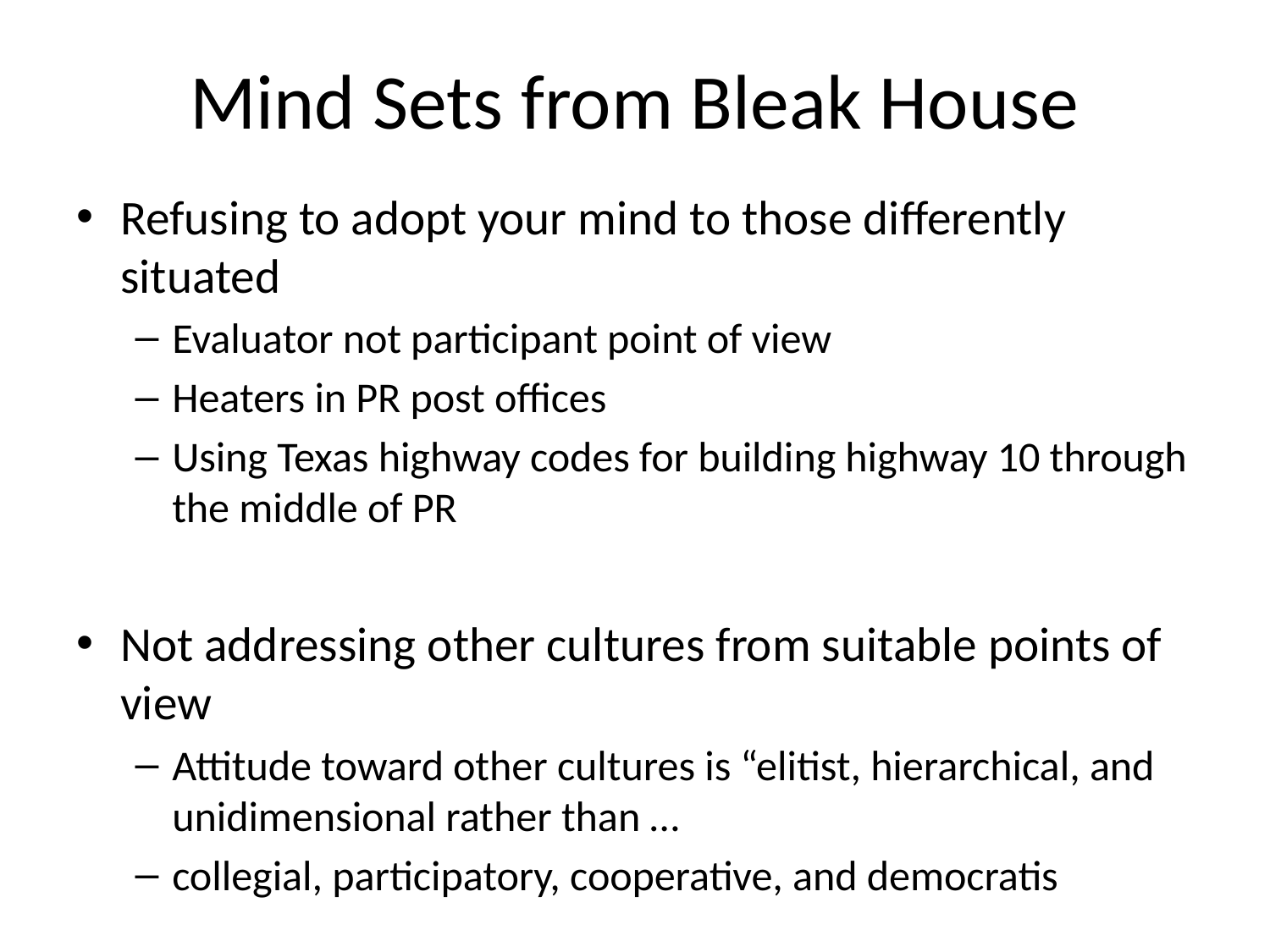

# Mind Sets from Bleak House
Refusing to adopt your mind to those differently situated
Evaluator not participant point of view
Heaters in PR post offices
Using Texas highway codes for building highway 10 through the middle of PR

Not addressing other cultures from suitable points of view
Attitude toward other cultures is “elitist, hierarchical, and unidimensional rather than …
collegial, participatory, cooperative, and democratis